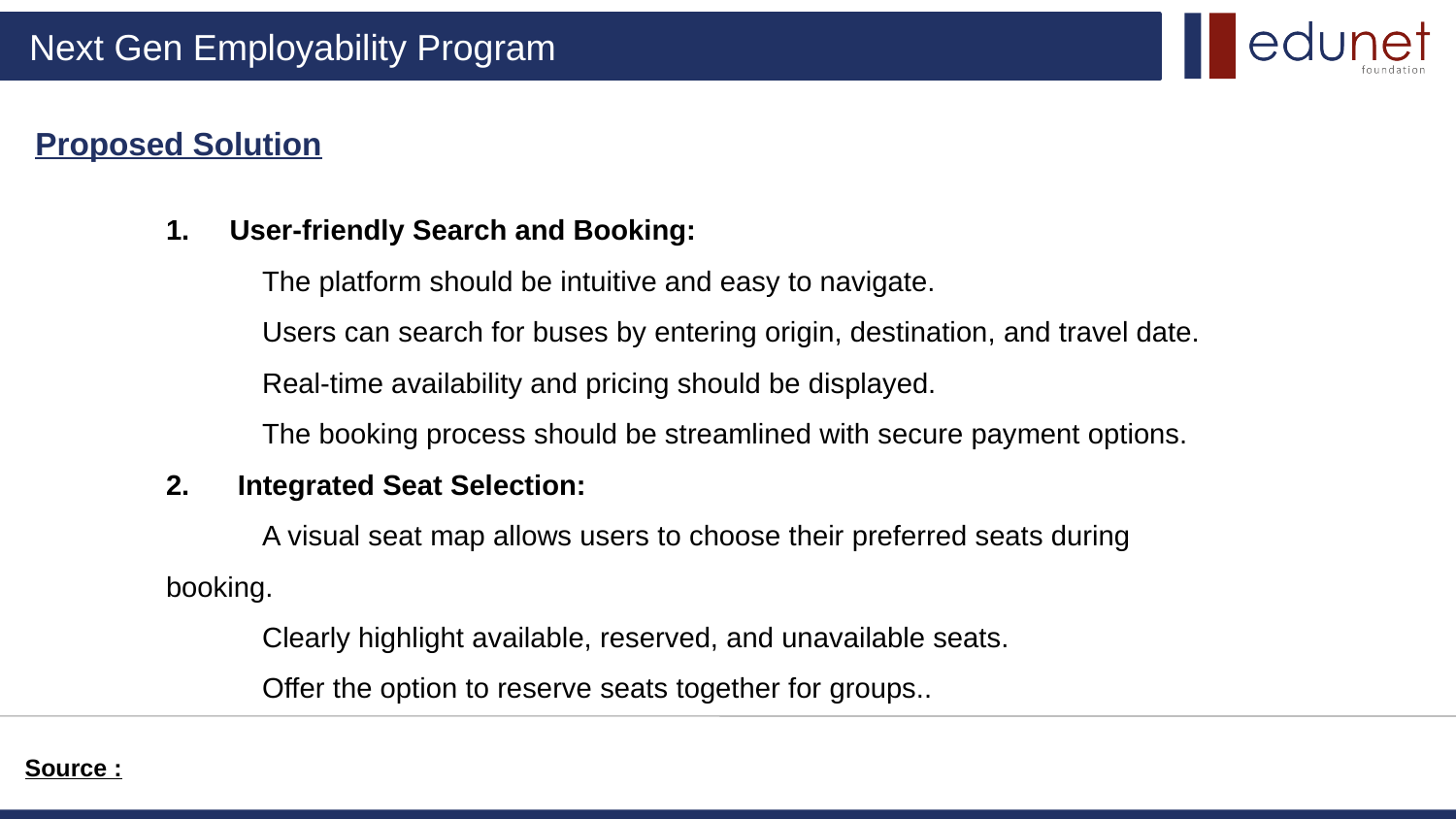

# Proposed Solution
1.     User-friendly Search and Booking:
            The platform should be intuitive and easy to navigate.
            Users can search for buses by entering origin, destination, and travel date.
            Real-time availability and pricing should be displayed.
            The booking process should be streamlined with secure payment options.
2.      Integrated Seat Selection:
            A visual seat map allows users to choose their preferred seats during booking.
            Clearly highlight available, reserved, and unavailable seats.
            Offer the option to reserve seats together for groups..

Source :